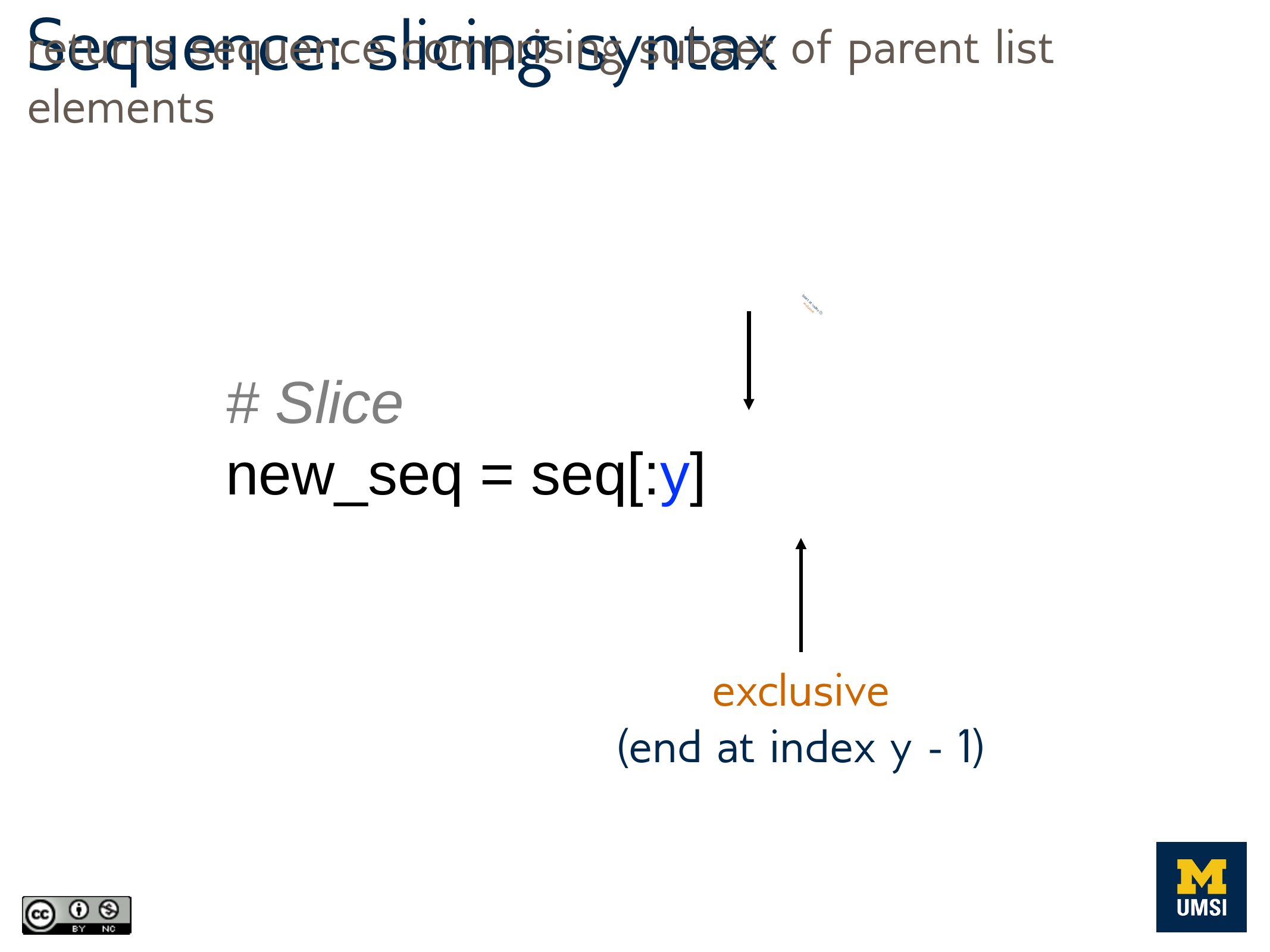

Sequence: slicing syntax
returns sequence comprising subset of parent list elements
(start at index 0)
inclusive

# Slice
new_seq = seq[:y]

exclusive
(end at index y - 1)